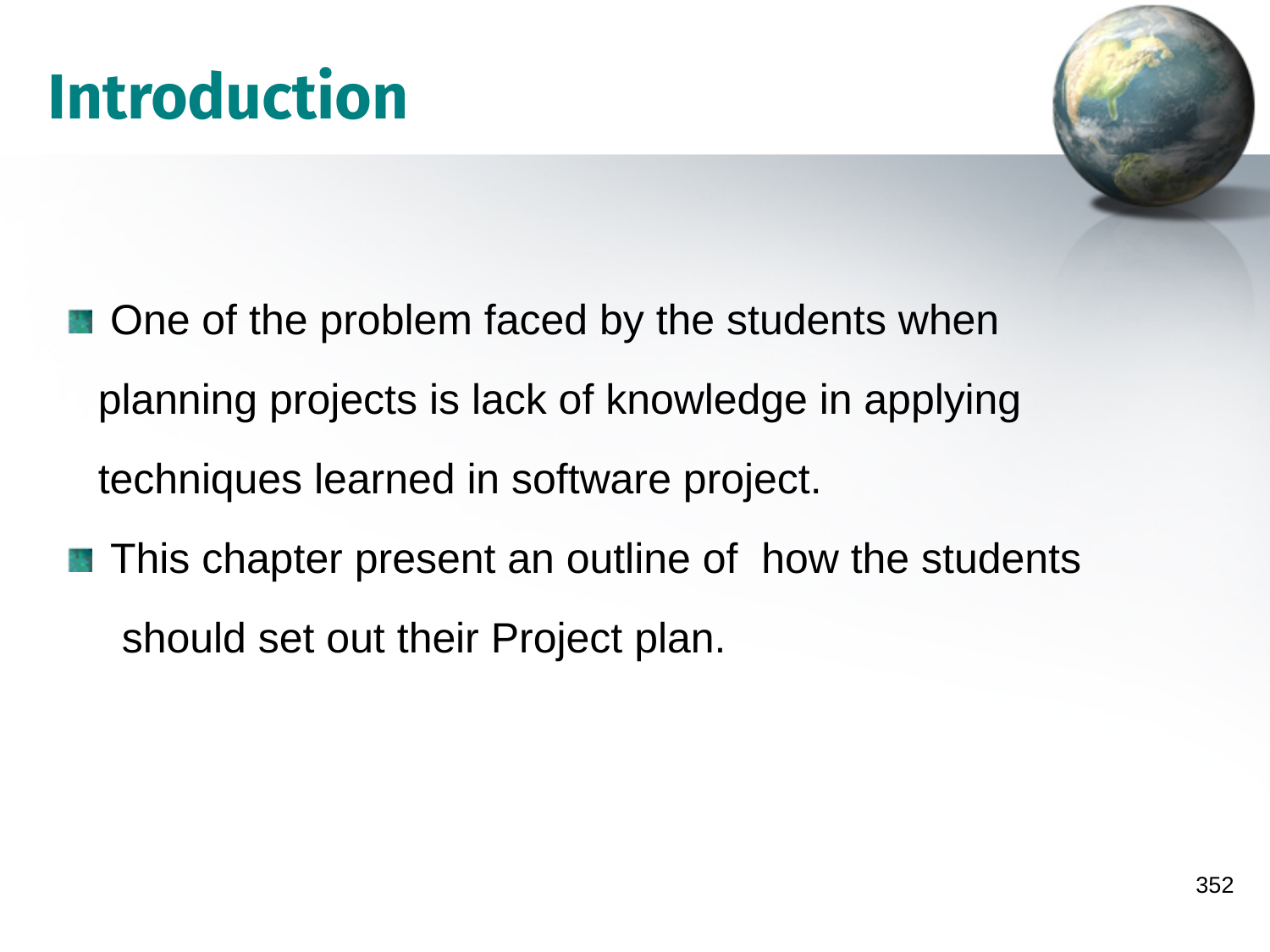

Introduction
One of the problem faced by the students when
   planning projects is lack of knowledge in applying
   techniques learned in software project.
This chapter present an outline of  how the students
     should set out their Project plan.
352